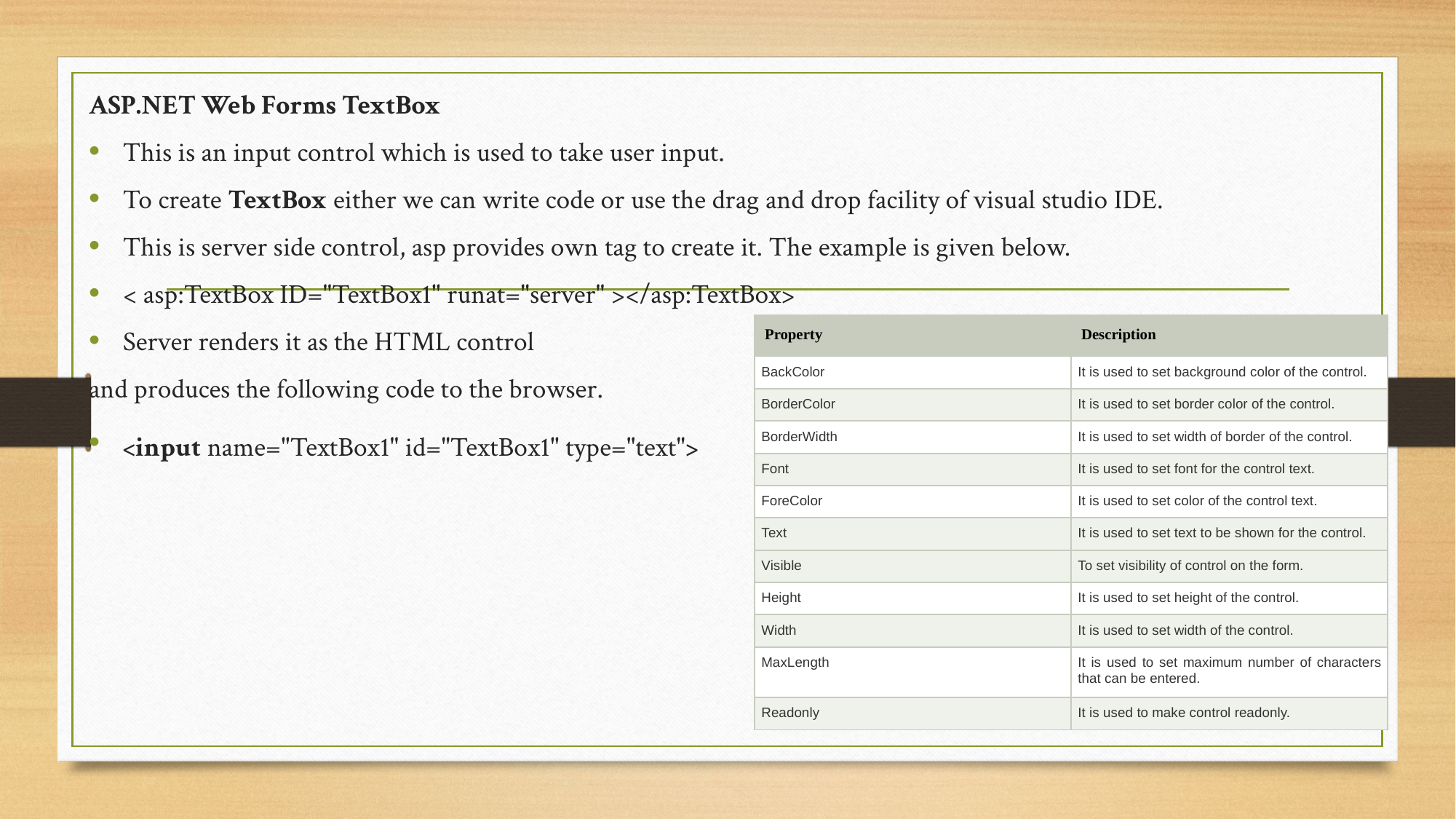

ASP.NET Web Forms TextBox
This is an input control which is used to take user input.
To create TextBox either we can write code or use the drag and drop facility of visual studio IDE.
This is server side control, asp provides own tag to create it. The example is given below.
< asp:TextBox ID="TextBox1" runat="server" ></asp:TextBox>
Server renders it as the HTML control
and produces the following code to the browser.
<input name="TextBox1" id="TextBox1" type="text">

| Property | Description |
| --- | --- |
| BackColor | It is used to set background color of the control. |
| BorderColor | It is used to set border color of the control. |
| BorderWidth | It is used to set width of border of the control. |
| Font | It is used to set font for the control text. |
| ForeColor | It is used to set color of the control text. |
| Text | It is used to set text to be shown for the control. |
| Visible | To set visibility of control on the form. |
| Height | It is used to set height of the control. |
| Width | It is used to set width of the control. |
| MaxLength | It is used to set maximum number of characters that can be entered. |
| Readonly | It is used to make control readonly. |